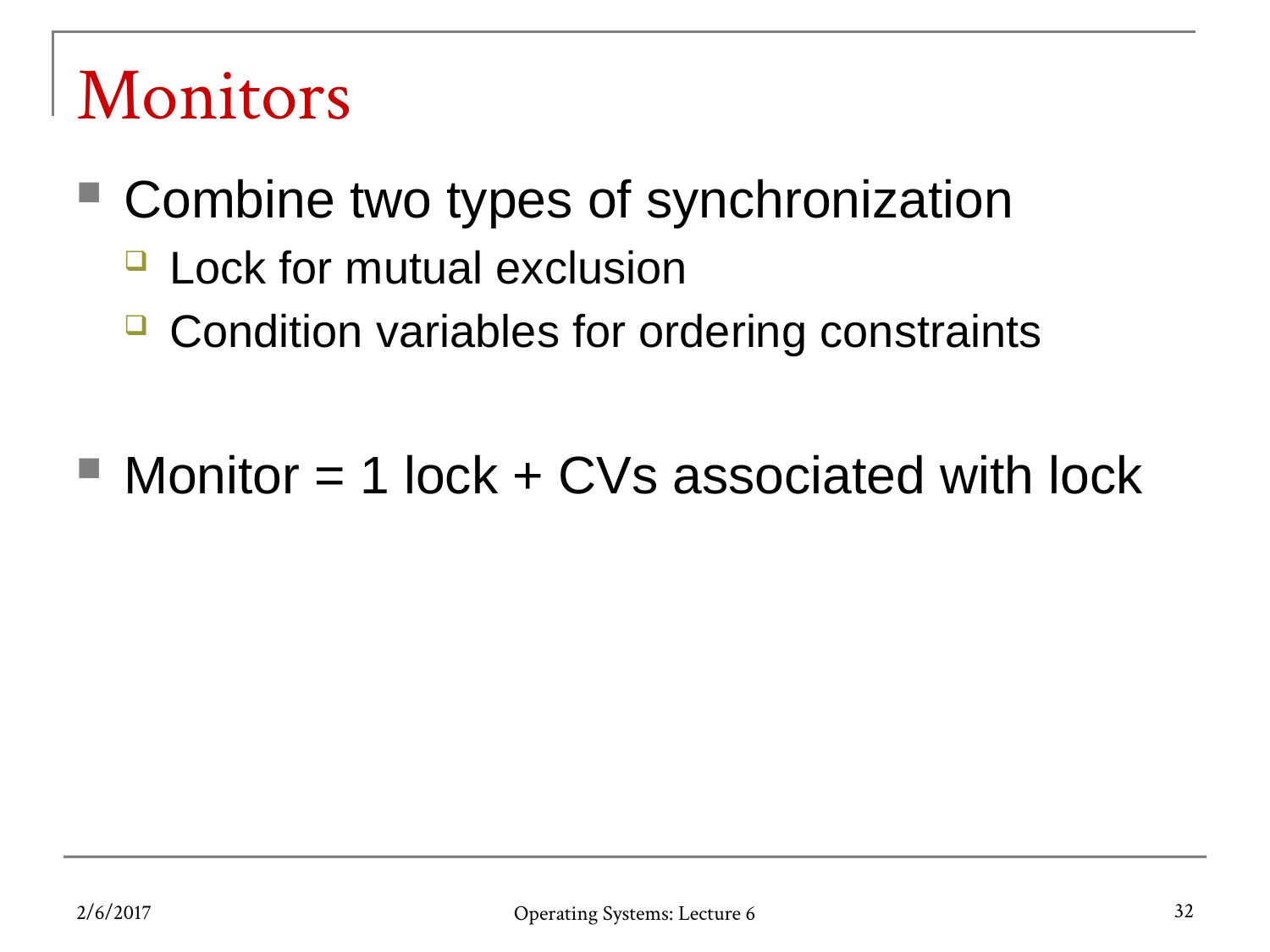

# Monitors
Combine two types of synchronization
Lock for mutual exclusion
Condition variables for ordering constraints

Monitor = 1 lock + CVs associated with lock
2/6/2017
32
Operating Systems: Lecture 6